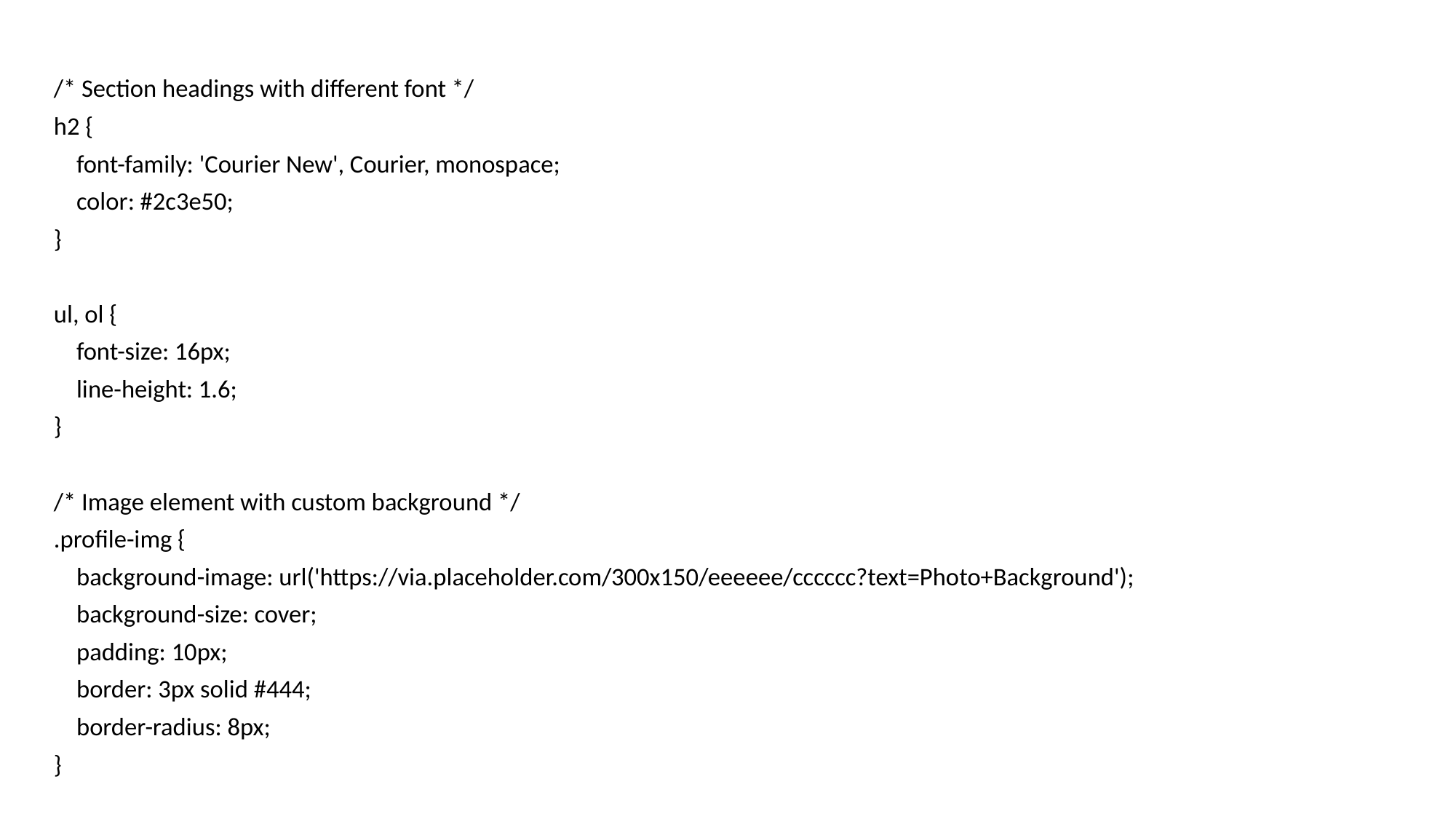

/* Section headings with different font */
h2 {
    font-family: 'Courier New', Courier, monospace;
    color: #2c3e50;
}

ul, ol {
    font-size: 16px;
    line-height: 1.6;
}

/* Image element with custom background */
.profile-img {
    background-image: url('https://via.placeholder.com/300x150/eeeeee/cccccc?text=Photo+Background');
    background-size: cover;
    padding: 10px;
    border: 3px solid #444;
    border-radius: 8px;
}